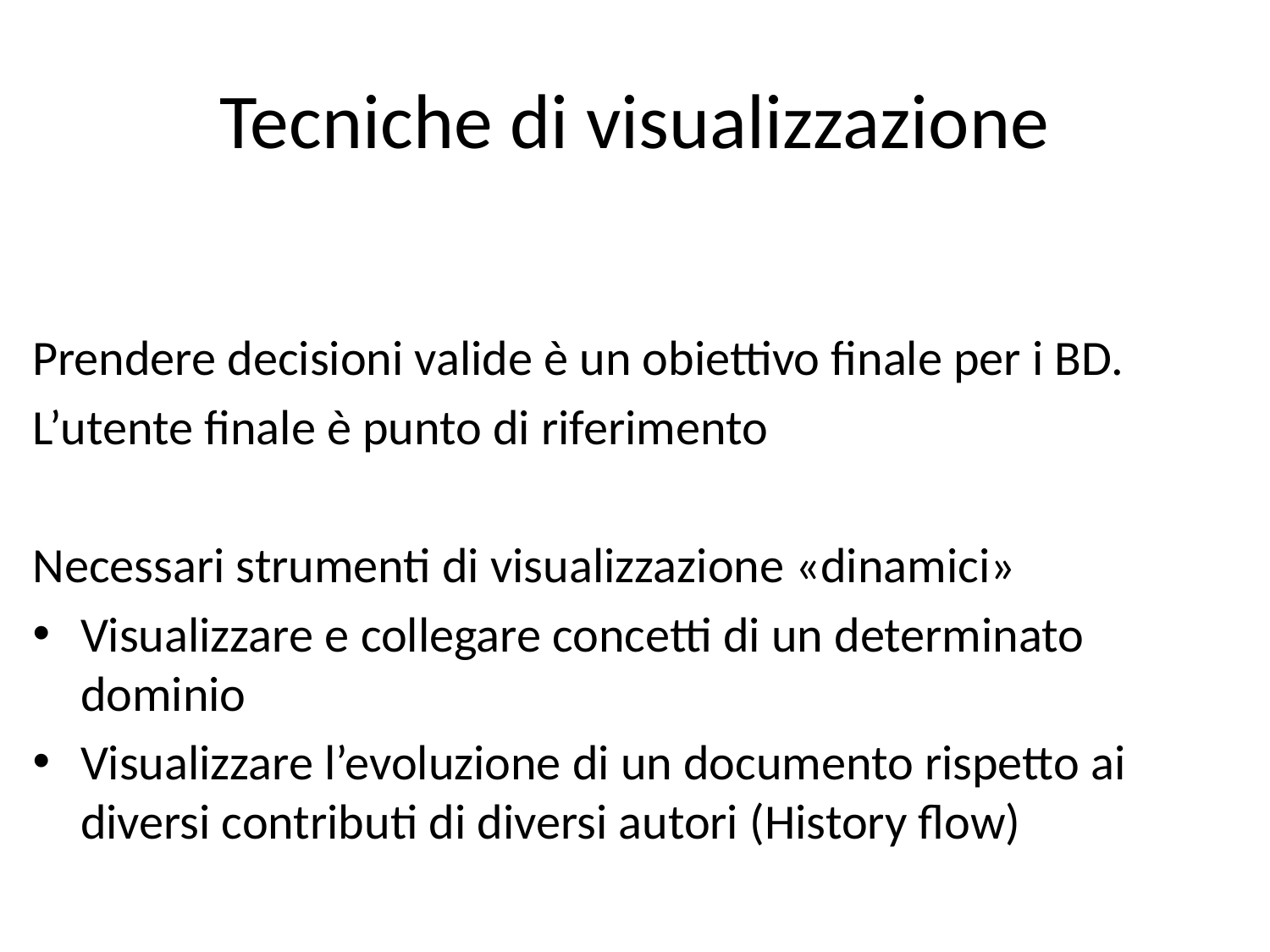

# Tecniche di visualizzazione

Prendere decisioni valide è un obiettivo finale per i BD.
L’utente finale è punto di riferimento

Necessari strumenti di visualizzazione «dinamici»
Visualizzare e collegare concetti di un determinato dominio
Visualizzare l’evoluzione di un documento rispetto ai diversi contributi di diversi autori (History flow)